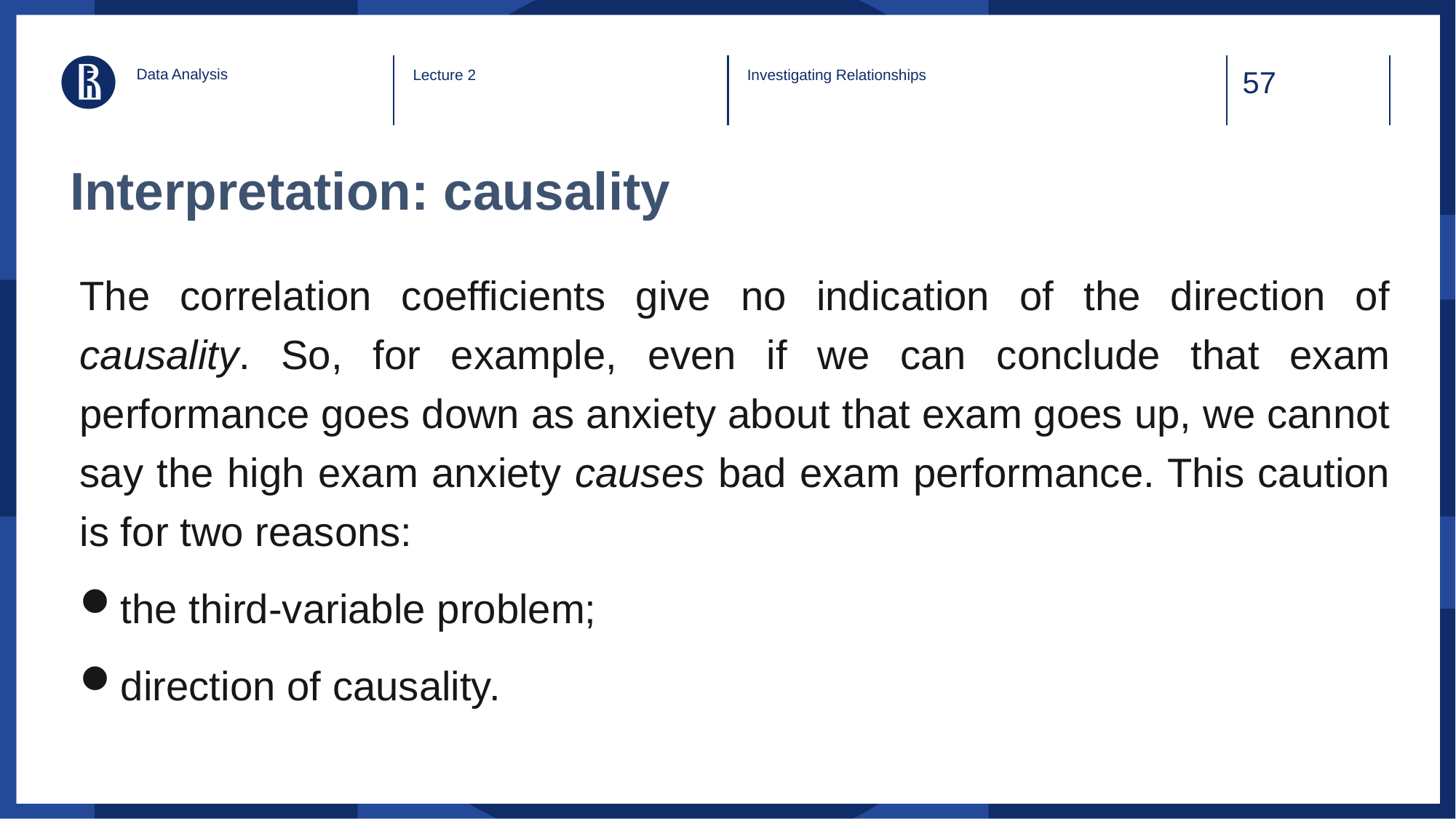

Data Analysis
Lecture 2
Investigating Relationships
# Interpretation: causality
The correlation coefficients give no indication of the direction of causality. So, for example, even if we can conclude that exam performance goes down as anxiety about that exam goes up, we cannot say the high exam anxiety causes bad exam performance. This caution is for two reasons:
the third-variable problem;
direction of causality.